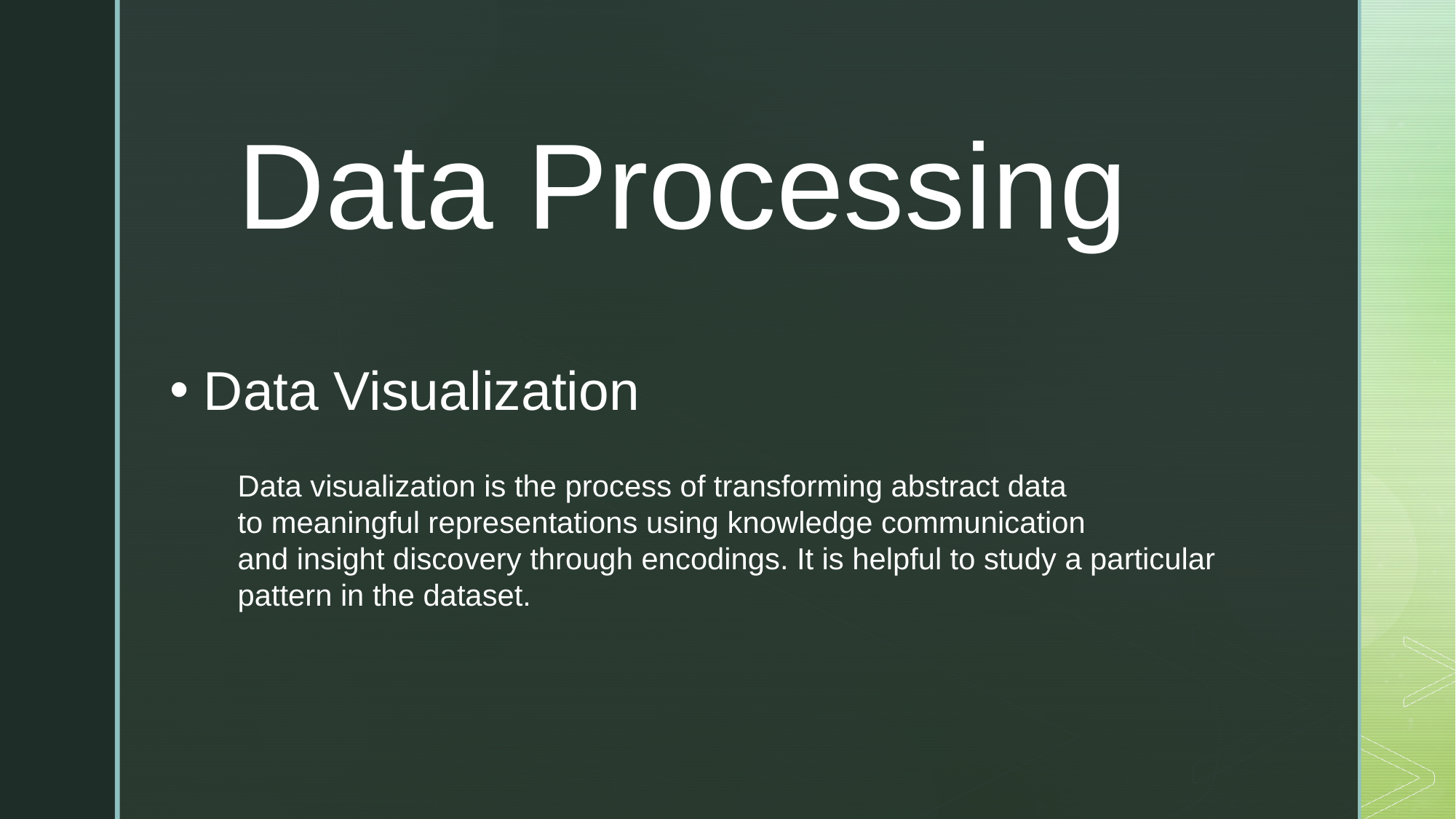

Data Processing
Data Visualization

Data visualization is the process of transforming abstract data to meaningful representations using knowledge communication and insight discovery through encodings. It is helpful to study a particular pattern in the dataset.